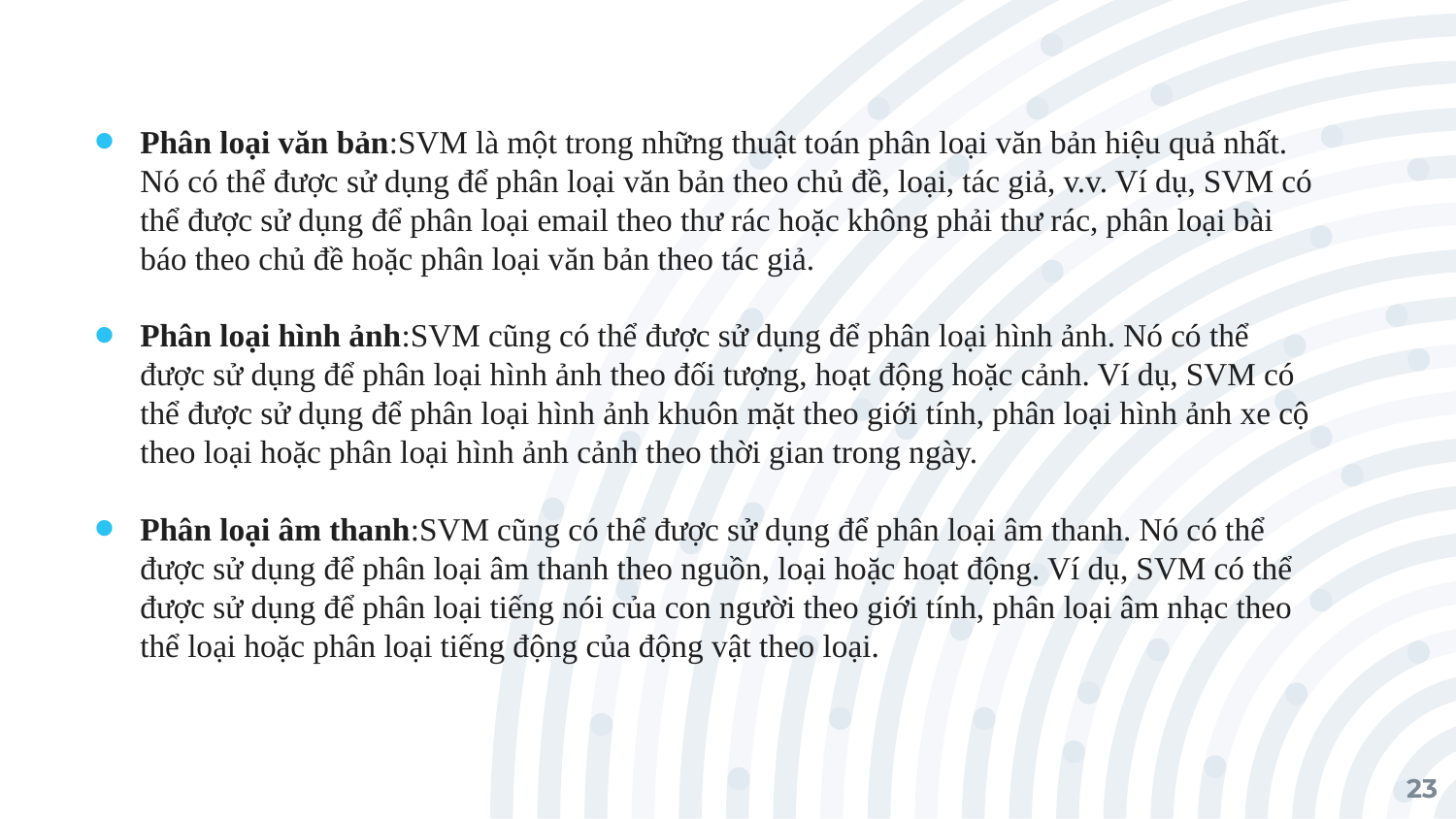

Phân loại văn bản:SVM là một trong những thuật toán phân loại văn bản hiệu quả nhất. Nó có thể được sử dụng để phân loại văn bản theo chủ đề, loại, tác giả, v.v. Ví dụ, SVM có thể được sử dụng để phân loại email theo thư rác hoặc không phải thư rác, phân loại bài báo theo chủ đề hoặc phân loại văn bản theo tác giả.

Phân loại hình ảnh:SVM cũng có thể được sử dụng để phân loại hình ảnh. Nó có thể được sử dụng để phân loại hình ảnh theo đối tượng, hoạt động hoặc cảnh. Ví dụ, SVM có thể được sử dụng để phân loại hình ảnh khuôn mặt theo giới tính, phân loại hình ảnh xe cộ theo loại hoặc phân loại hình ảnh cảnh theo thời gian trong ngày.

Phân loại âm thanh:SVM cũng có thể được sử dụng để phân loại âm thanh. Nó có thể được sử dụng để phân loại âm thanh theo nguồn, loại hoặc hoạt động. Ví dụ, SVM có thể được sử dụng để phân loại tiếng nói của con người theo giới tính, phân loại âm nhạc theo thể loại hoặc phân loại tiếng động của động vật theo loại.

23